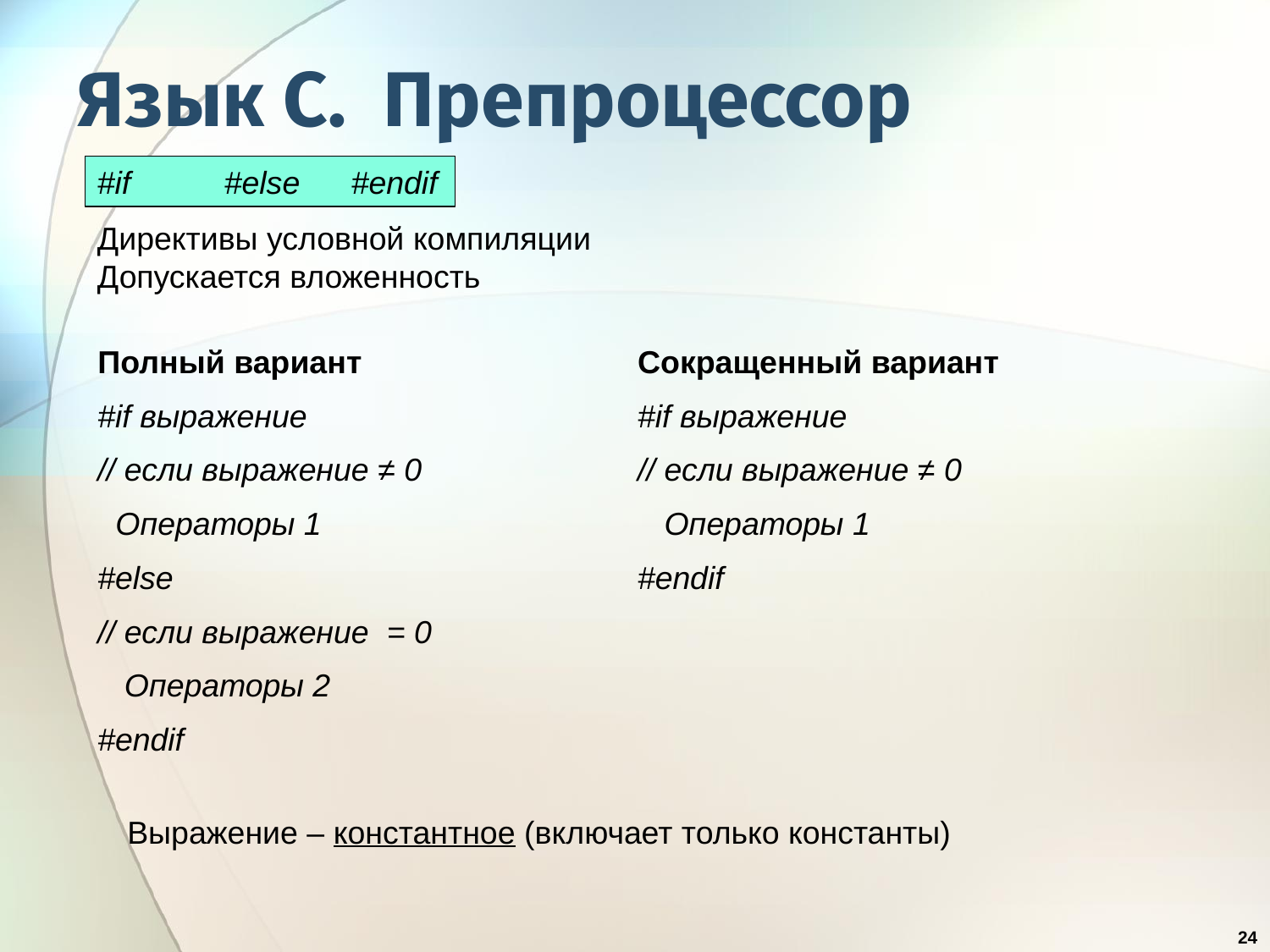

# Язык С.  Препроцессор
#if	#else	#endif
Директивы условной компиляции
Допускается вложенность
Полный вариант
#if выражение
// если выражение ≠ 0
  Операторы 1
#else
// если выражение  = 0
   Операторы 2
#endif

Сокращенный вариант
#if выражение
// если выражение ≠ 0
   Операторы 1
#endif

Выражение – константное (включает только константы)
24